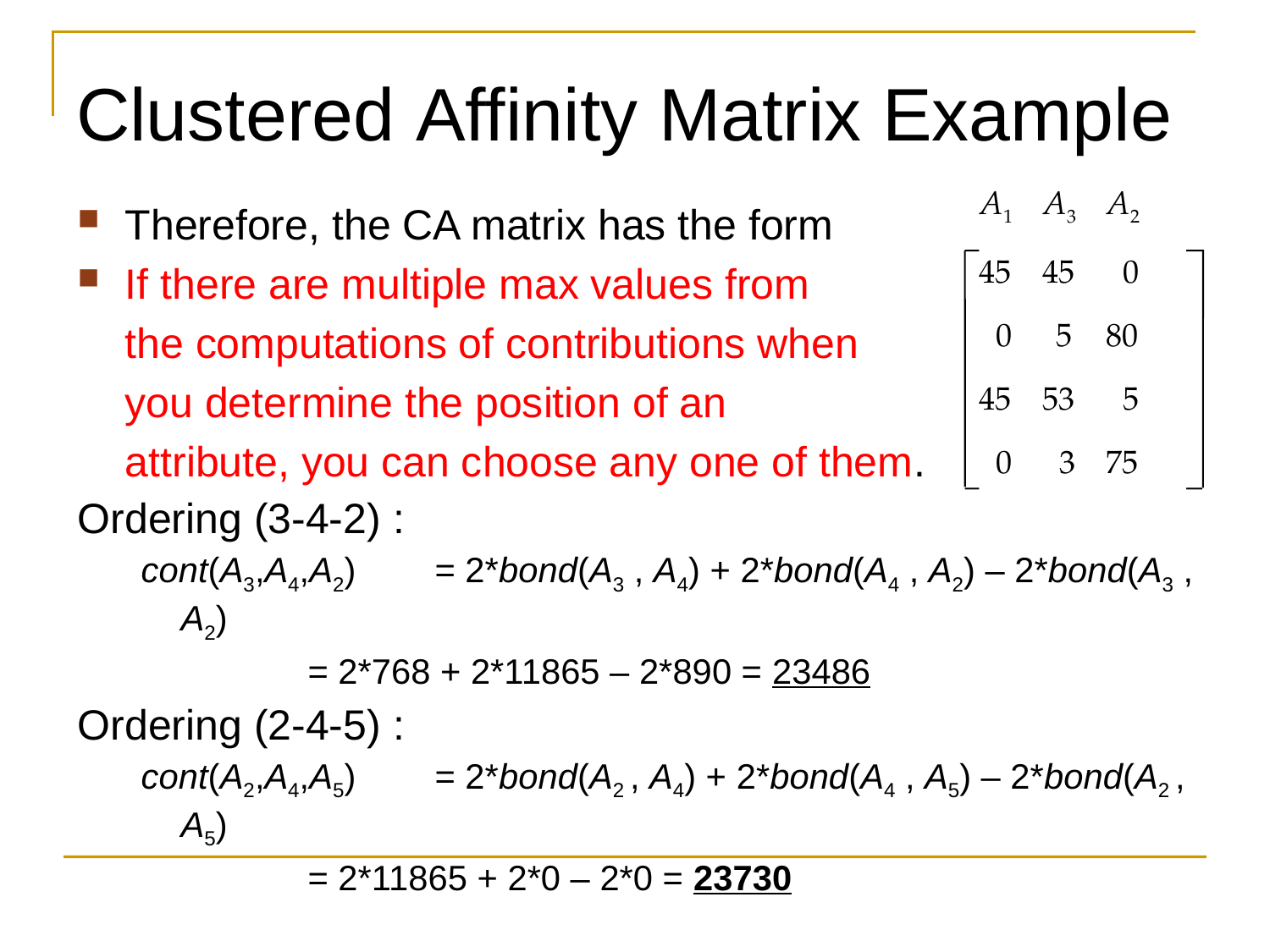

Clustered Affinity Matrix Example
A1
A3
A2
45
45
 0

 0
 5
80

45
53
 5

 0
 3
75
Therefore, the CA matrix has the form
If there are multiple max values from
    the computations of contributions when
    you determine the position of an
    attribute, you can choose any one of them.
Ordering (3-4-2) :
cont(A3,A4,A2)	= 2*bond(A3 , A4) + 2*bond(A4 , A2) – 2*bond(A3 , A2)
		= 2*768 + 2*11865 – 2*890 = 23486
Ordering (2-4-5) :
cont(A2,A4,A5)	= 2*bond(A2 , A4) + 2*bond(A4 , A5) – 2*bond(A2 , A5)
		= 2*11865 + 2*0 – 2*0 = 23730